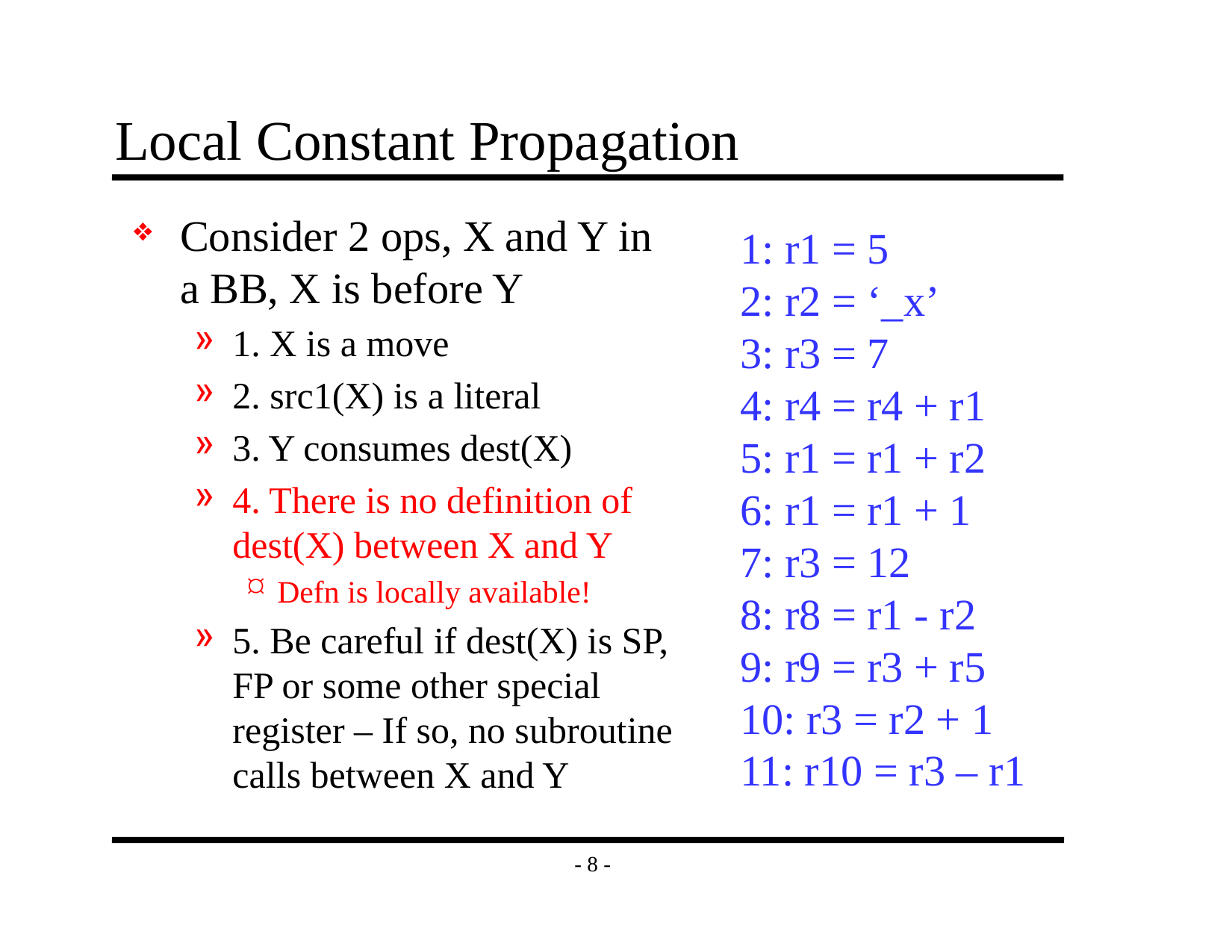

# Local Constant Propagation
Consider 2 ops, X and Y in a BB, X is before Y
1. X is a move
2. src1(X) is a literal
3. Y consumes dest(X)
4. There is no definition of dest(X) between X and Y
Defn is locally available!
5. Be careful if dest(X) is SP, FP or some other special register – If so, no subroutine calls between X and Y
1: r1 = 5
2: r2 = ‘_x’
3: r3 = 7
4: r4 = r4 + r1
5: r1 = r1 + r2
6: r1 = r1 + 1
7: r3 = 12
8: r8 = r1 - r2
9: r9 = r3 + r5
10: r3 = r2 + 1
11: r10 = r3 – r1